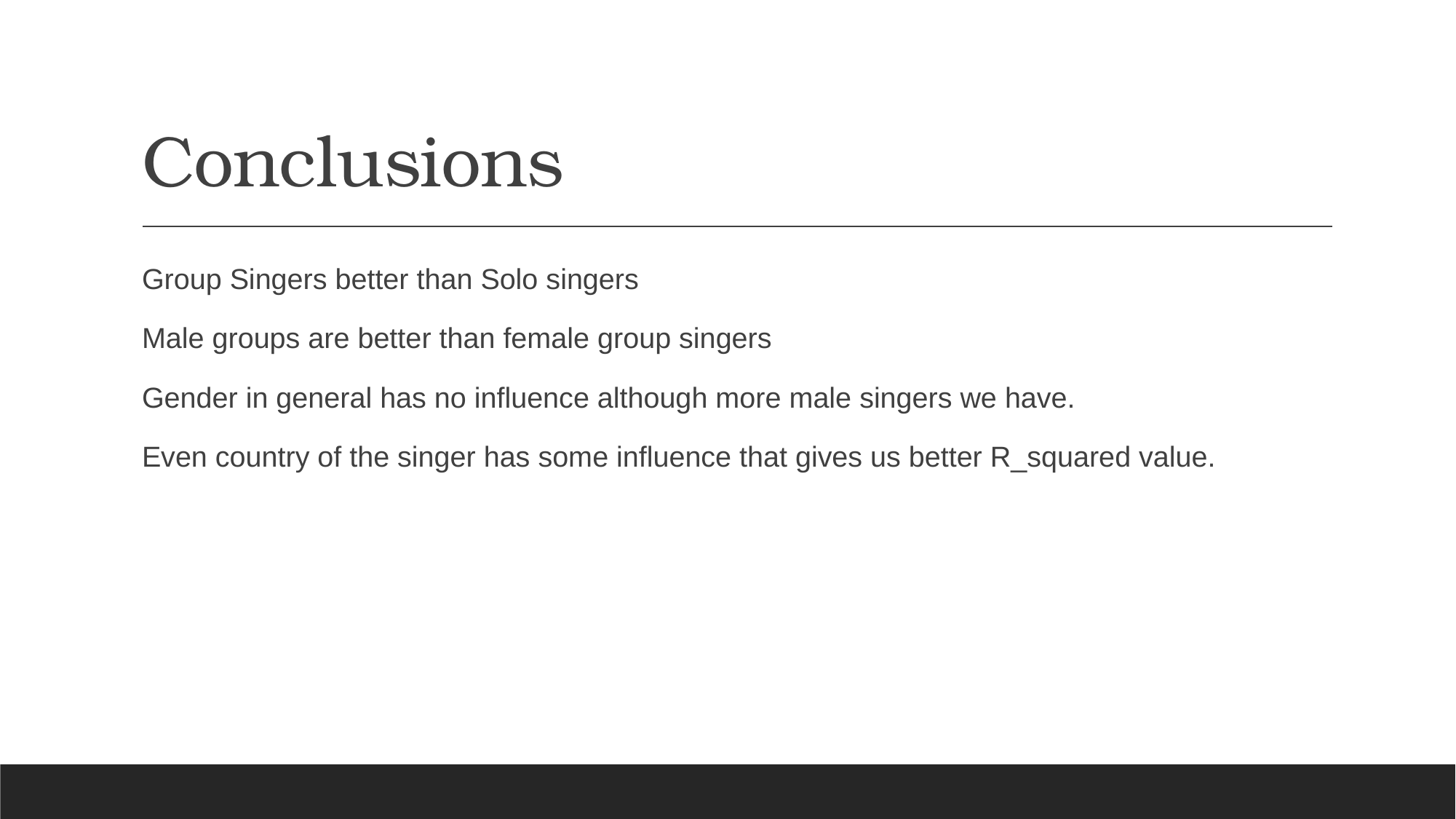

# Conclusions
Group Singers better than Solo singers
Male groups are better than female group singers
Gender in general has no influence although more male singers we have.
Even country of the singer has some influence that gives us better R_squared value.